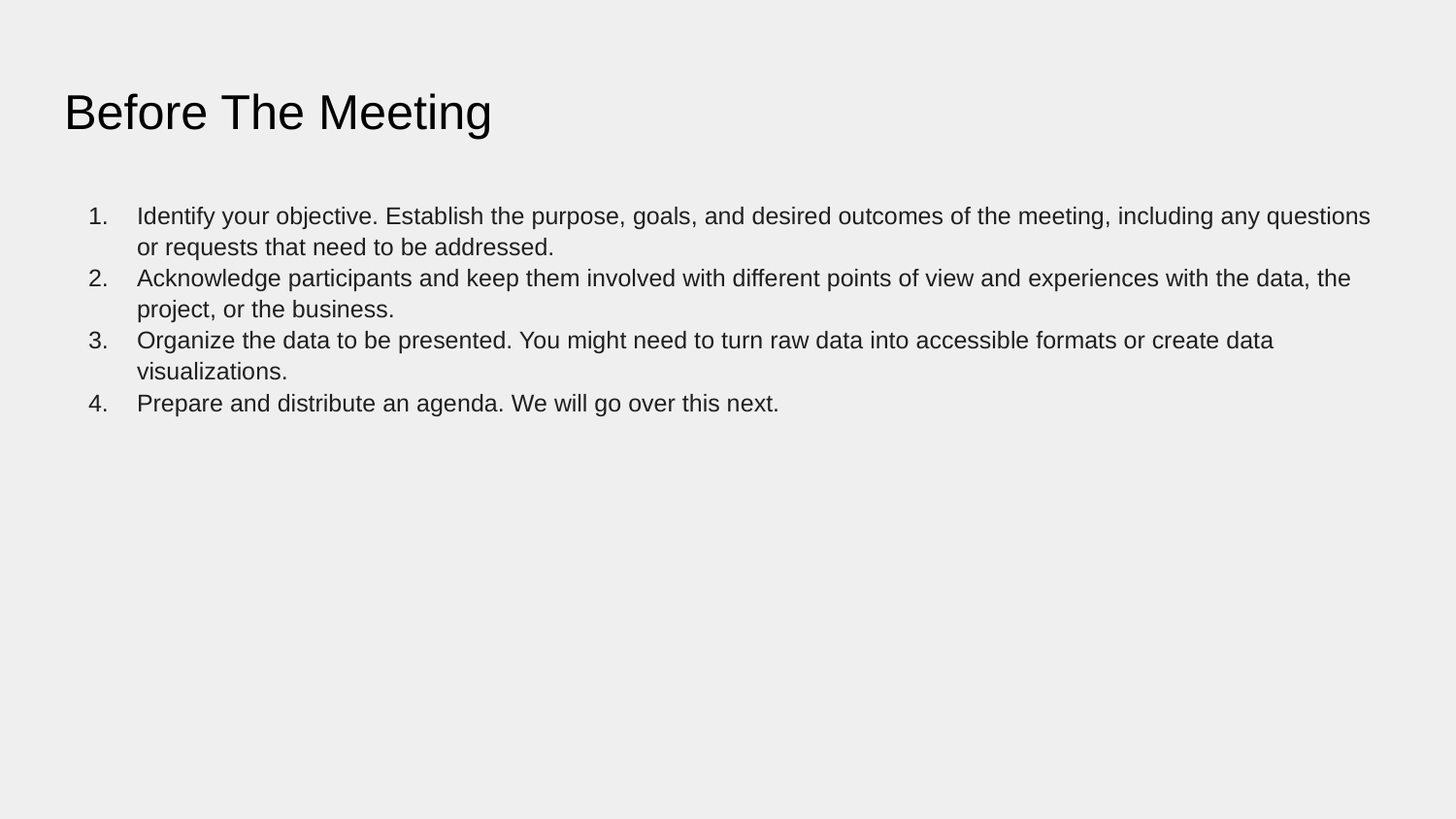

# Before The Meeting
Identify your objective. Establish the purpose, goals, and desired outcomes of the meeting, including any questions or requests that need to be addressed.
Acknowledge participants and keep them involved with different points of view and experiences with the data, the project, or the business.
Organize the data to be presented. You might need to turn raw data into accessible formats or create data visualizations.
Prepare and distribute an agenda. We will go over this next.